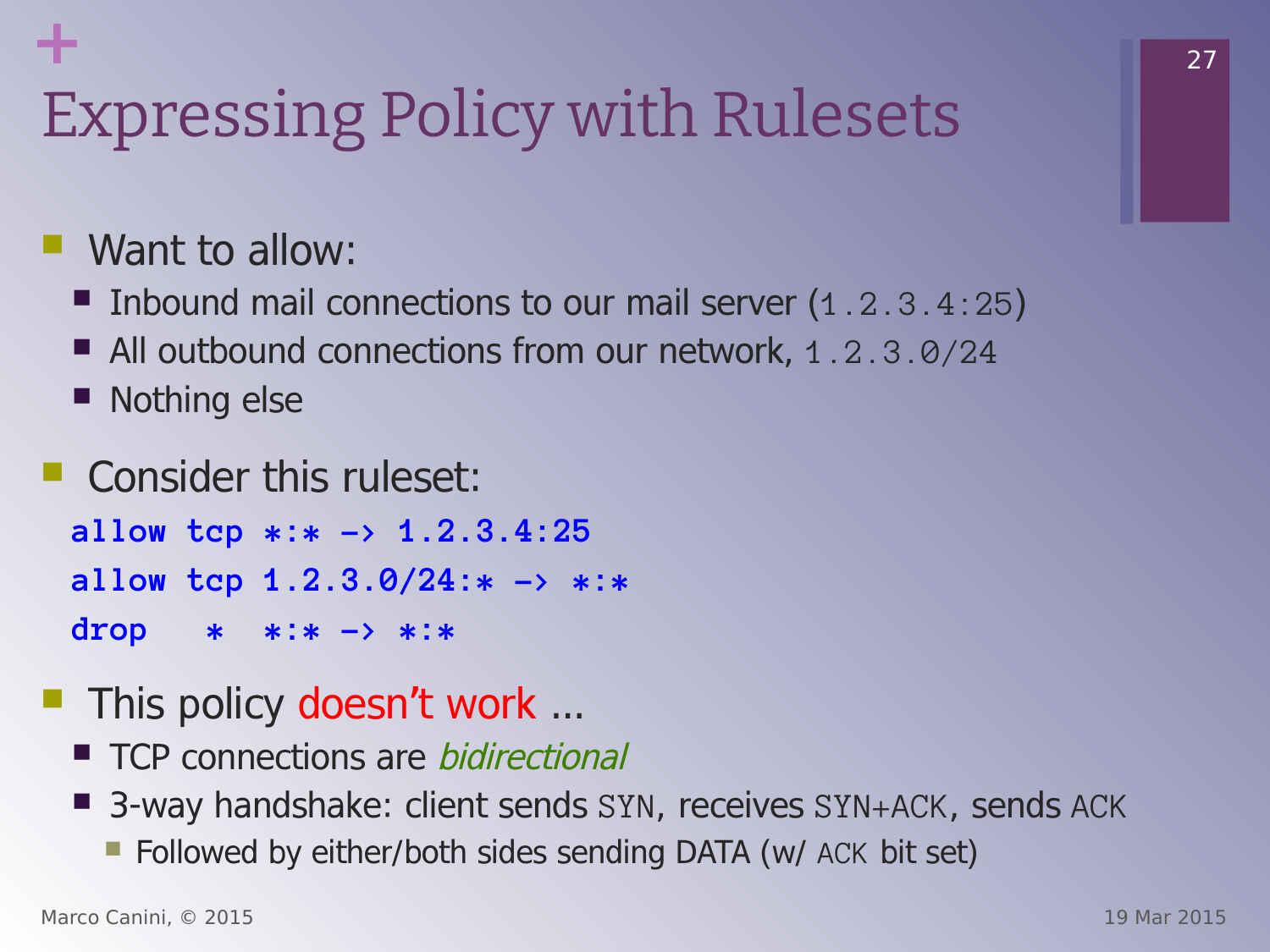

27
# Expressing Policy with Rulesets
Want to allow:
Inbound mail connections to our mail server (1.2.3.4:25)
All outbound connections from our network, 1.2.3.0/24
Nothing else
Consider this ruleset:
allow tcp *:* -> 1.2.3.4:25
allow tcp 1.2.3.0/24:* -> *:*
drop   *  *:* -> *:*
This policy doesn’t work …
TCP connections are bidirectional
3-way handshake: client sends SYN, receives SYN+ACK, sends ACK
Followed by either/both sides sending DATA (w/ ACK bit set)
Marco Canini, © 2015
19 Mar 2015